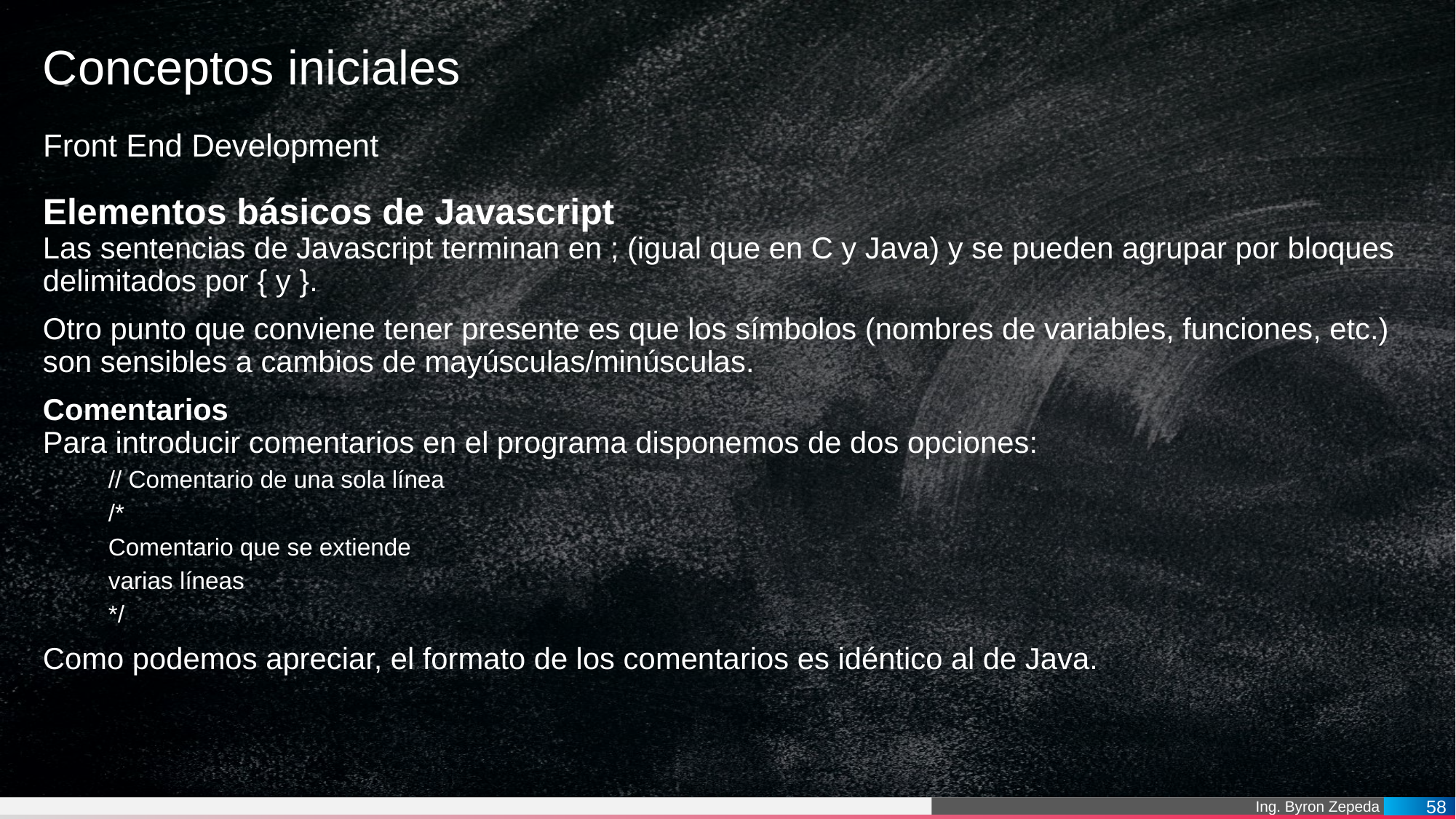

# Conceptos iniciales
Front End Development
Elementos básicos de Javascript
Las sentencias de Javascript terminan en ; (igual que en C y Java) y se pueden agrupar por bloques delimitados por { y }.
Otro punto que conviene tener presente es que los símbolos (nombres de variables, funciones, etc.) son sensibles a cambios de mayúsculas/minúsculas.
Comentarios
Para introducir comentarios en el programa disponemos de dos opciones:
// Comentario de una sola línea
/*
Comentario que se extiende
varias líneas
*/
Como podemos apreciar, el formato de los comentarios es idéntico al de Java.

58